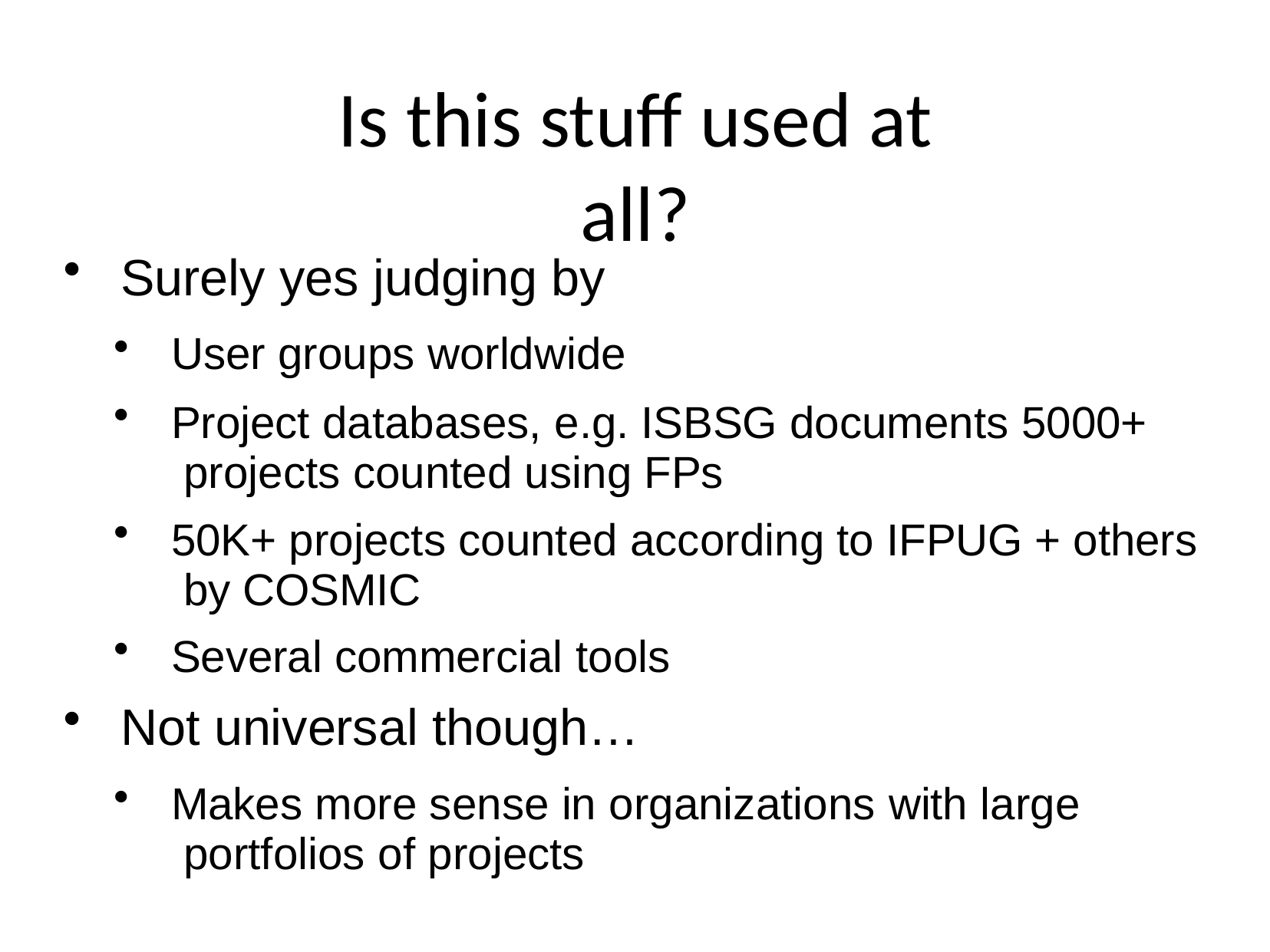

# Is this stuff used at all?
Surely yes judging by
User groups worldwide
Project databases, e.g. ISBSG documents 5000+  projects counted using FPs
50K+ projects counted according to IFPUG + others  by COSMIC
Several commercial tools
Not universal though…
Makes more sense in organizations with large  portfolios of projects